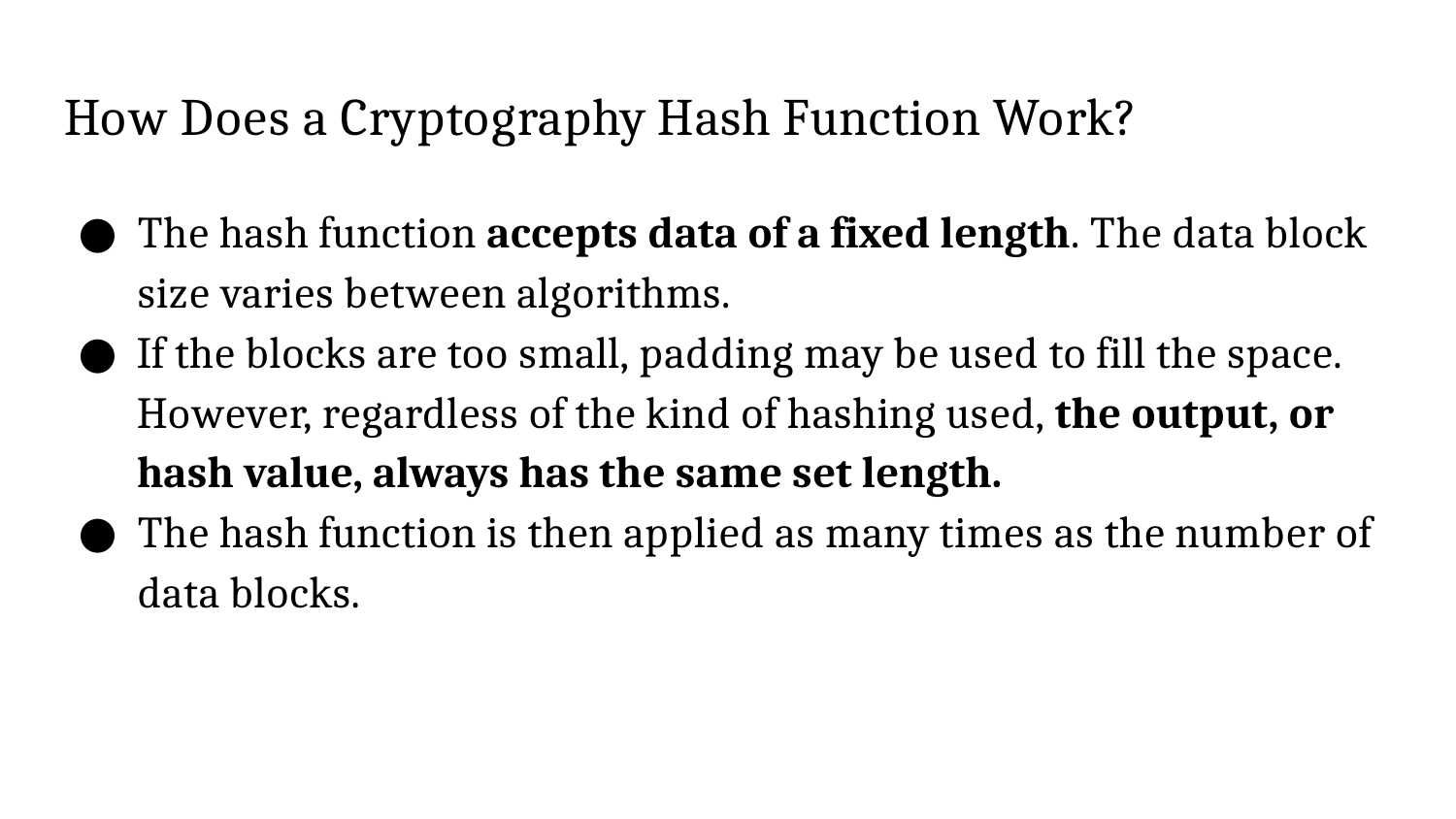

# How Does a Cryptography Hash Function Work?
The hash function accepts data of a fixed length. The data block size varies between algorithms.
If the blocks are too small, padding may be used to fill the space. However, regardless of the kind of hashing used, the output, or hash value, always has the same set length.
The hash function is then applied as many times as the number of data blocks.